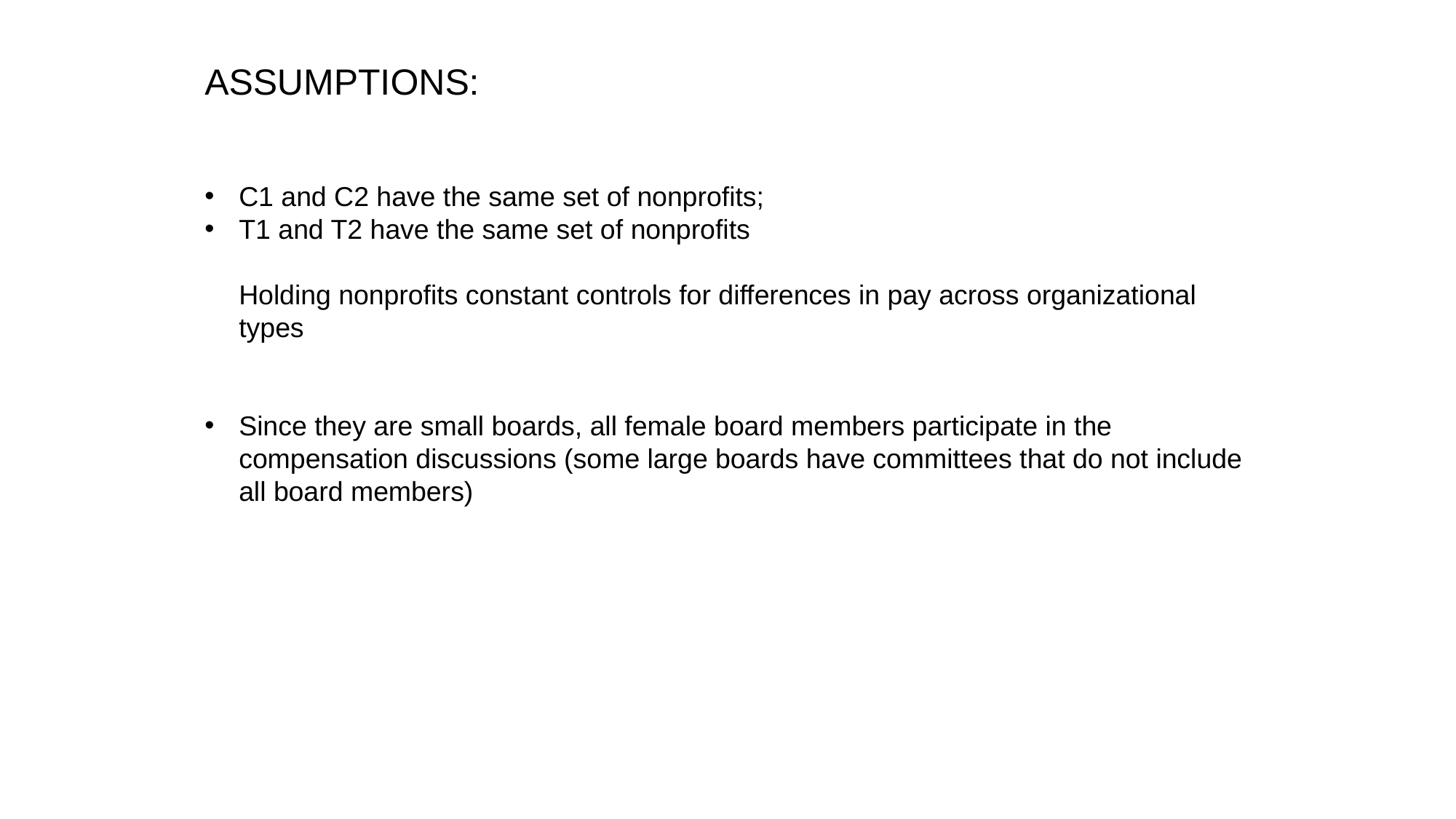

ASSUMPTIONS:

C1 and C2 have the same set of nonprofits;
T1 and T2 have the same set of nonprofits
Holding nonprofits constant controls for differences in pay across organizational types

Since they are small boards, all female board members participate in the compensation discussions (some large boards have committees that do not include all board members)